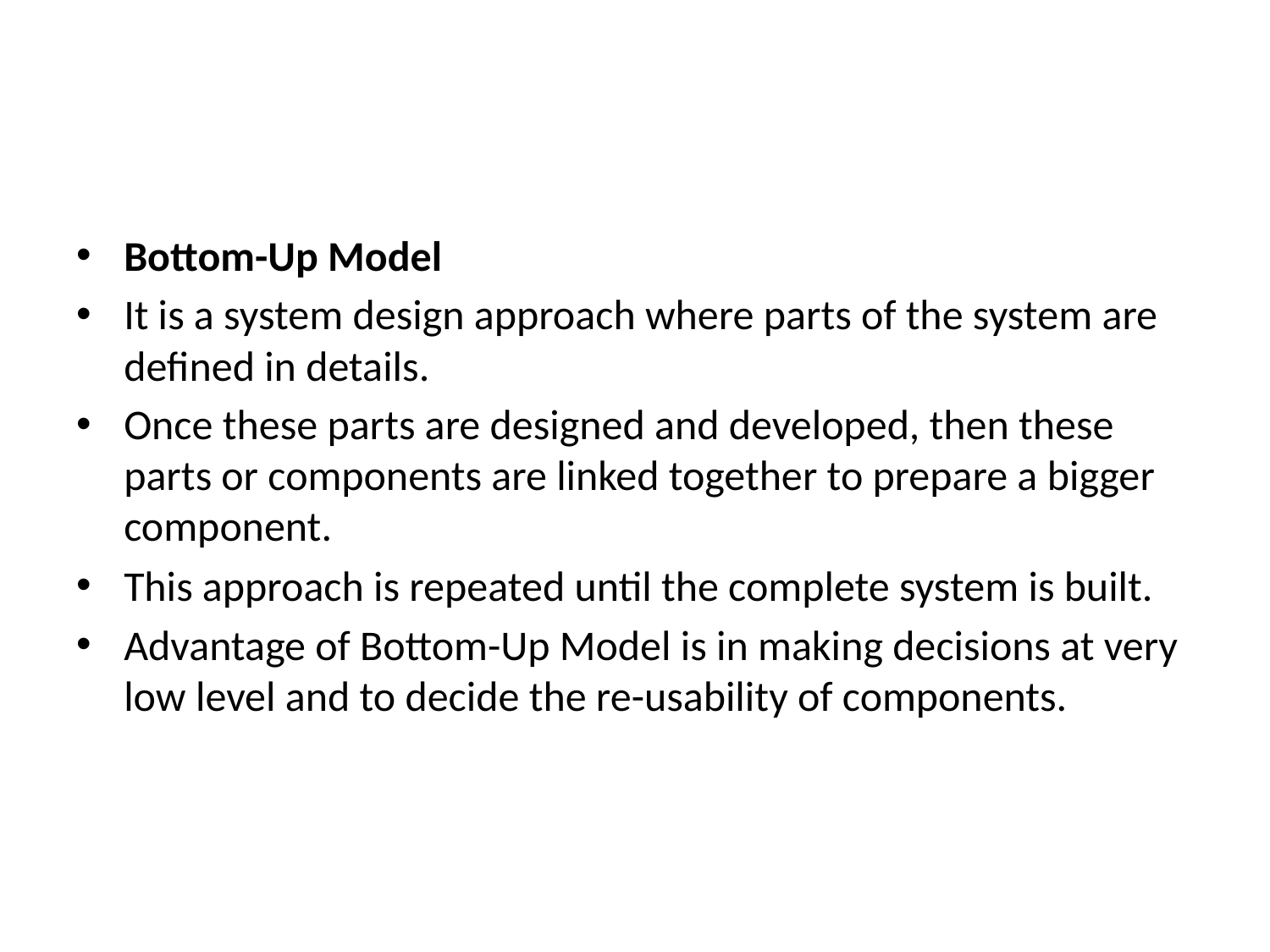

#
Bottom-Up Model
It is a system design approach where parts of the system are defined in details.
Once these parts are designed and developed, then these parts or components are linked together to prepare a bigger component.
This approach is repeated until the complete system is built.
Advantage of Bottom-Up Model is in making decisions at very low level and to decide the re-usability of components.